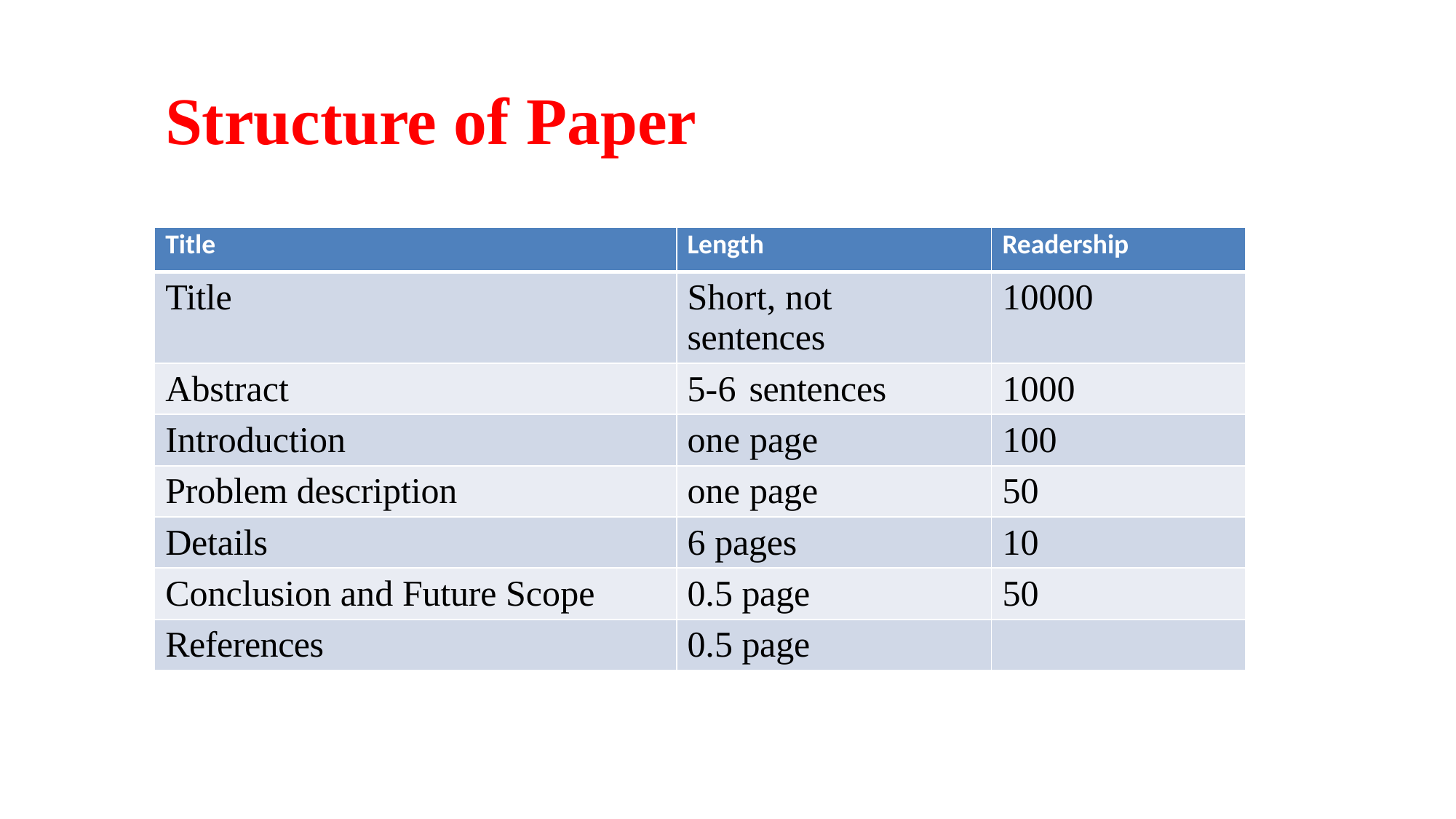

Structure of Paper
| Title | Length | Readership |
| --- | --- | --- |
| Title | Short, not sentences | 10000 |
| Abstract | 5-6 sentences | 1000 |
| Introduction | one page | 100 |
| Problem description | one page | 50 |
| Details | 6 pages | 10 |
| Conclusion and Future Scope | 0.5 page | 50 |
| References | 0.5 page |  |